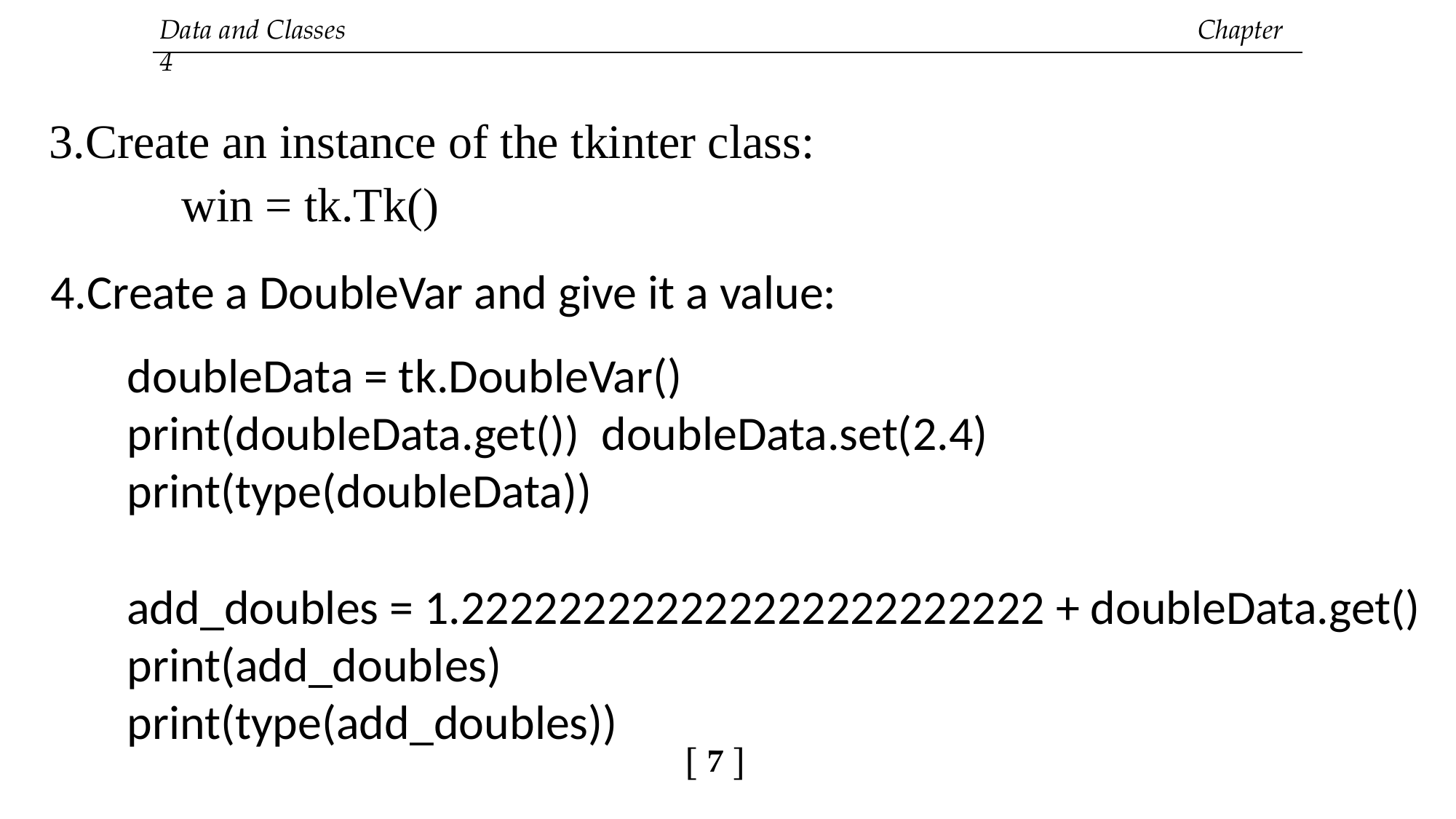

Data and Classes	Chapter 4

3.Create an instance of the tkinter class:
	win = tk.Tk()

Create a DoubleVar and give it a value:
doubleData = tk.DoubleVar()  print(doubleData.get())  doubleData.set(2.4)  print(type(doubleData))

add_doubles = 1.222222222222222222222222 + doubleData.get()  print(add_doubles)
print(type(add_doubles))
[ 7 ]